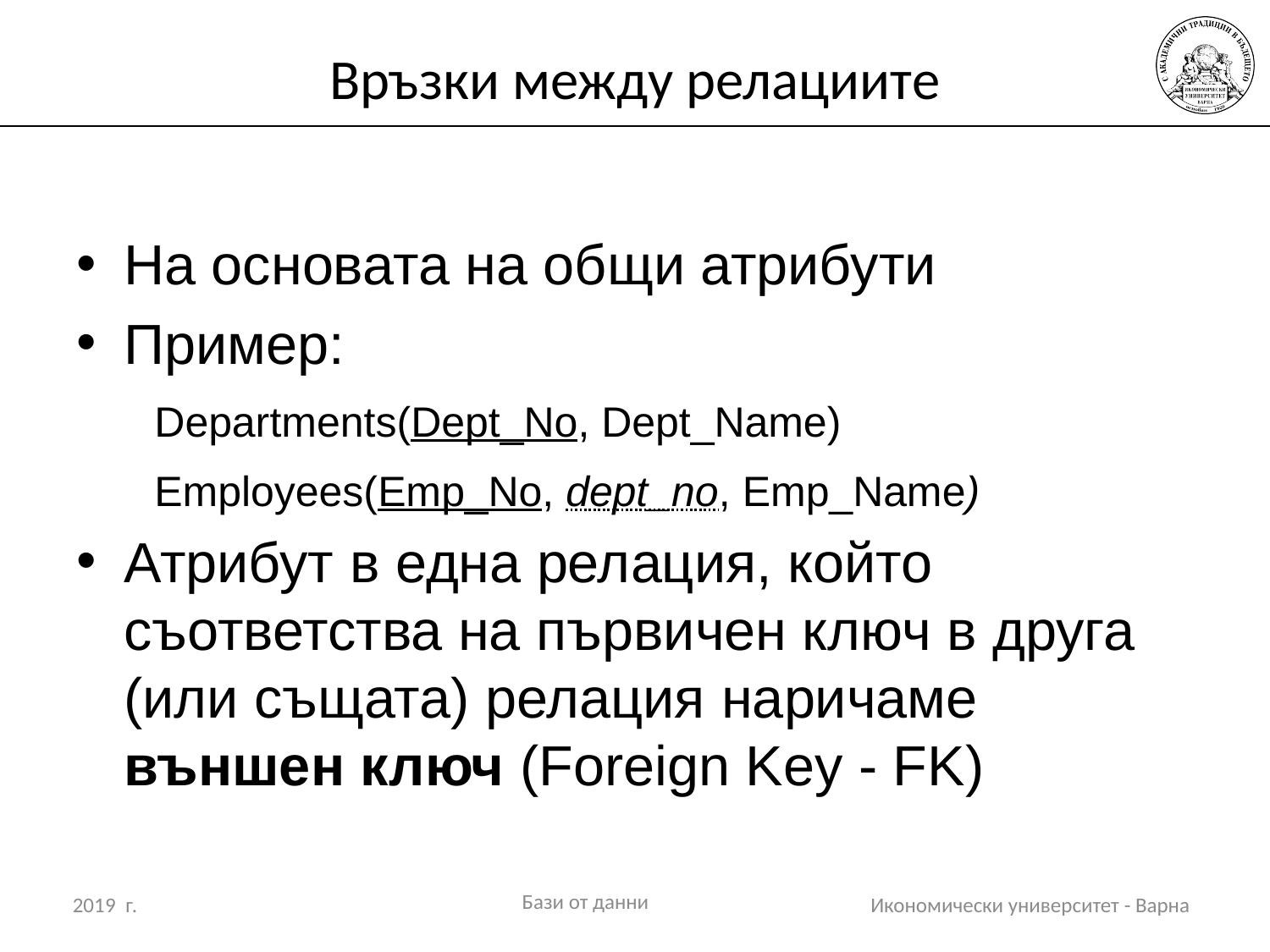

# Връзки между релациите
На основата на общи атрибути
Пример:
Departments(Dept_No, Dept_Name)
Employees(Emp_No, dept_no, Emp_Name)
Атрибут в една релация, който съответства на първичен ключ в друга (или същата) релация наричаме външен ключ (Foreign Key - FK)
Бази от данни
2019  г.
Икономически университет - Варна